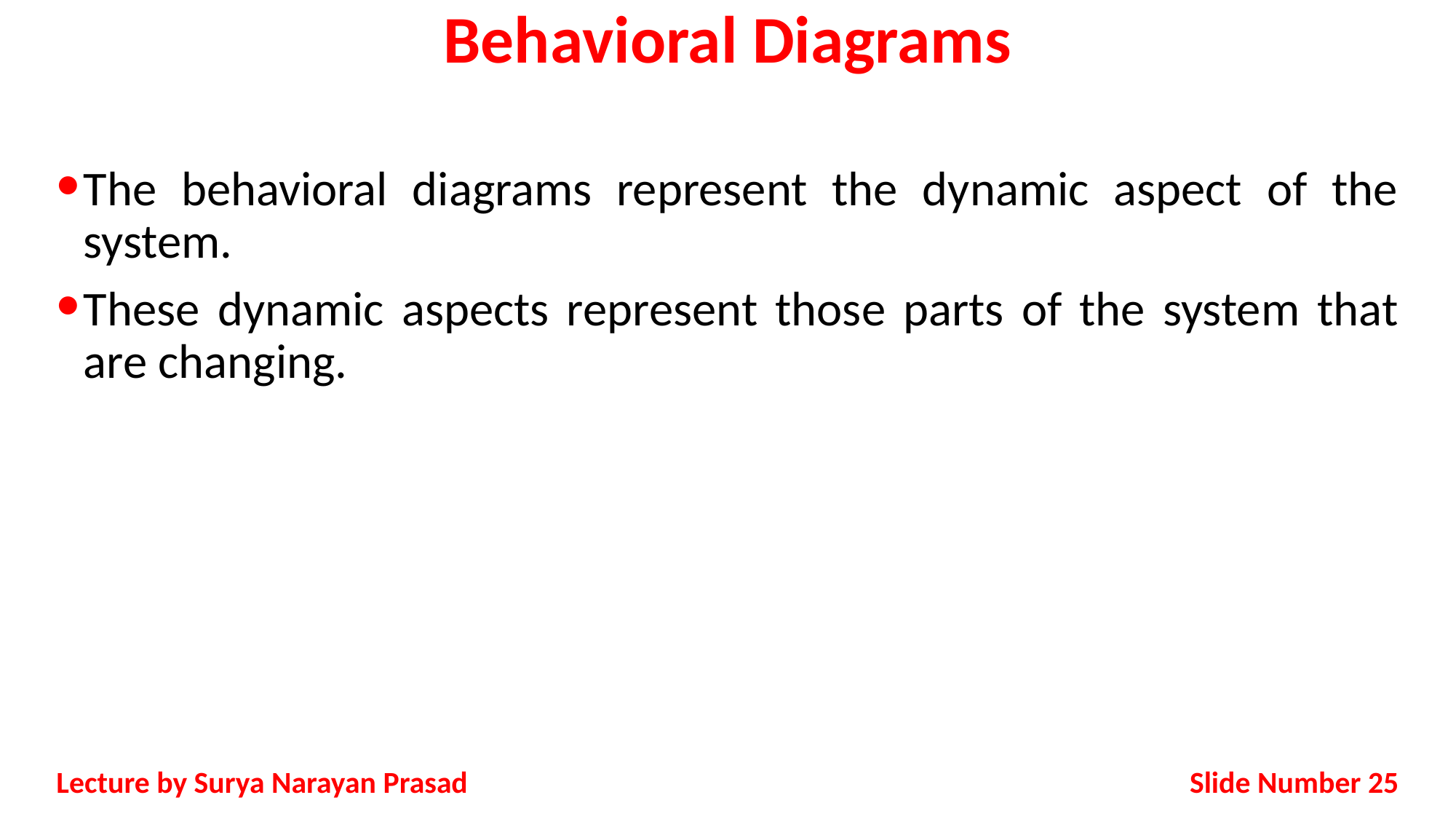

# Behavioral Diagrams
The behavioral diagrams represent the dynamic aspect of the system.
These dynamic aspects represent those parts of the system that are changing.
Slide Number 25
Lecture by Surya Narayan Prasad